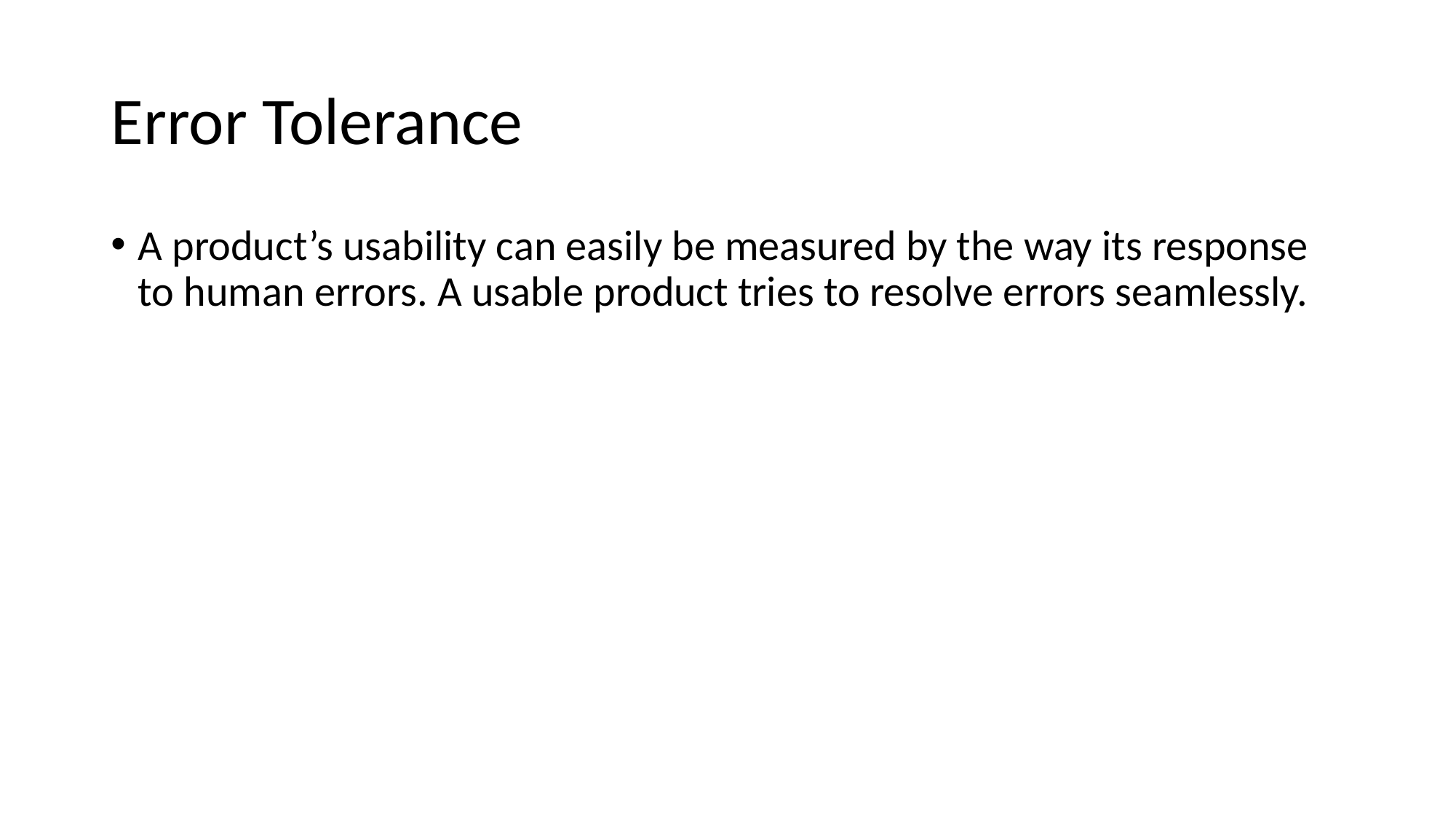

# Error Tolerance
A product’s usability can easily be measured by the way its response to human errors. A usable product tries to resolve errors seamlessly.